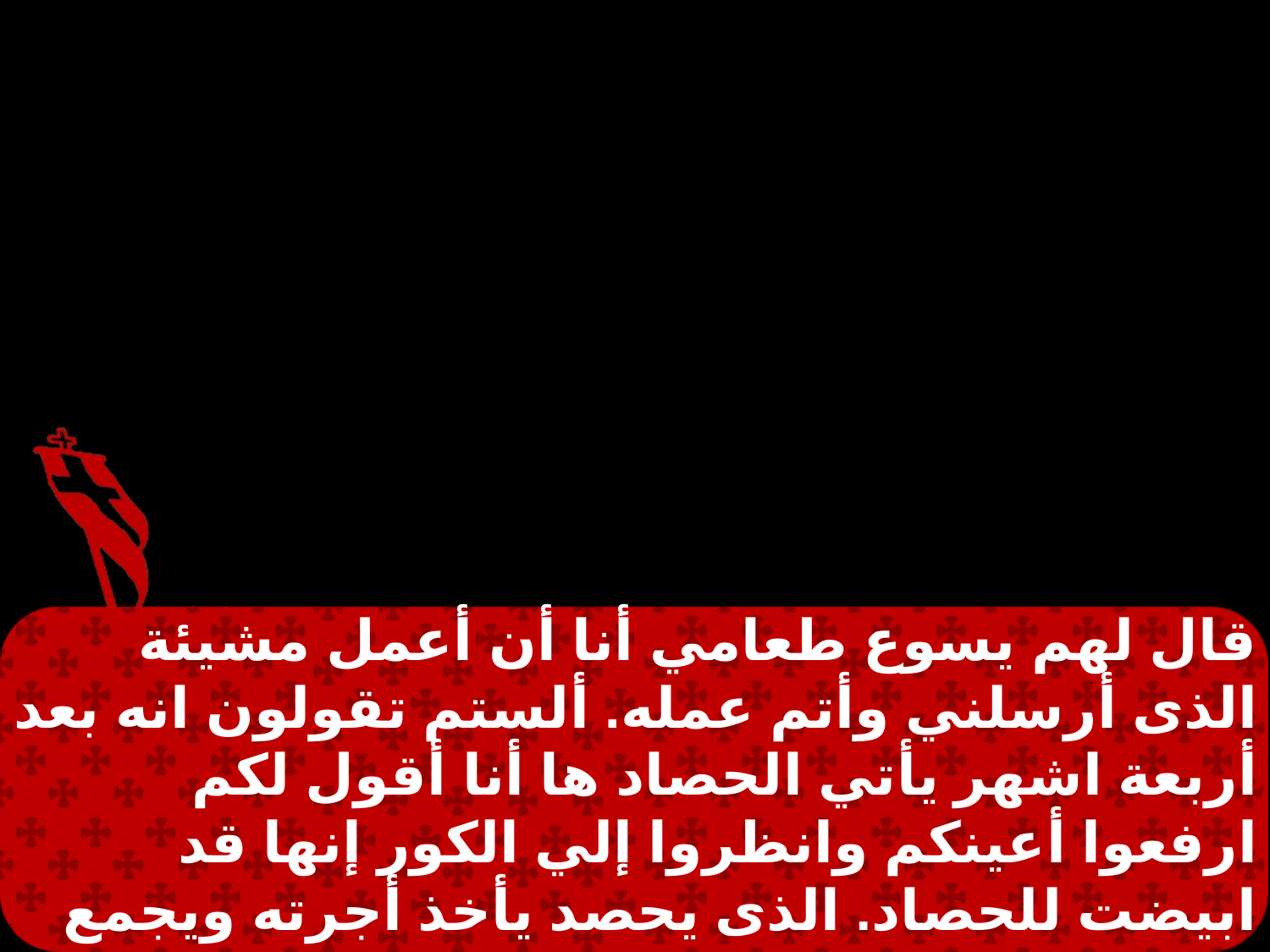

قال لهم يسوع طعامي أنا أن أعمل مشيئة الذى أرسلني وأتم عمله. ألستم تقولون انه بعد أربعة اشهر يأتي الحصاد ها أنا أقول لكم ارفعوا أعينكم وانظروا إلي الكور إنها قد ابيضت للحصاد. الذى يحصد يأخذ أجرته ويجمع ثمرًا للحياة الابدية لكي يفرح الزارع والحاصد معًا. فان في هذا يحق القول إن واحدًا يزرع وآخر يحصد.